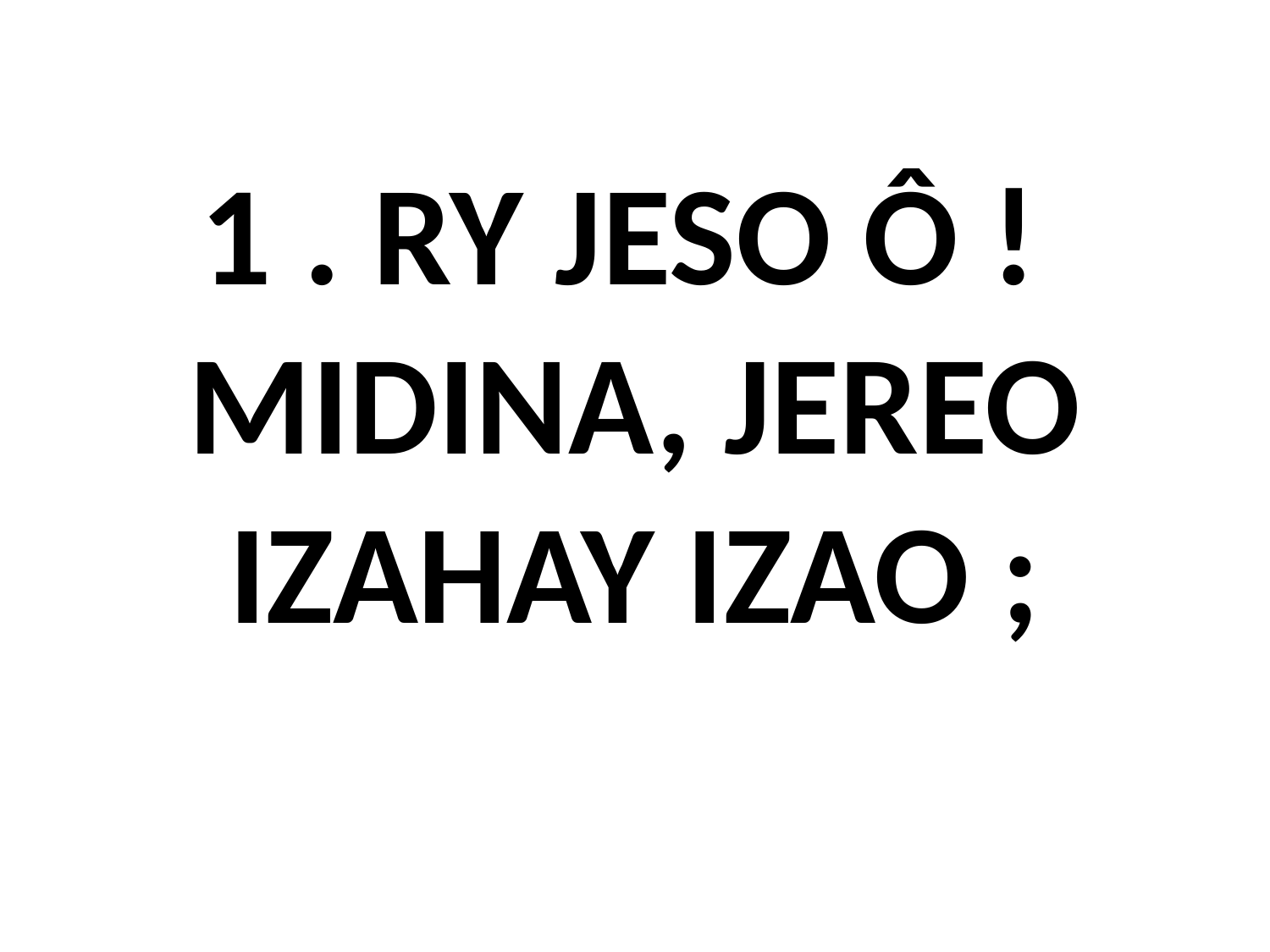

# 1 . RY JESO Ô !  MIDINA, JEREO IZAHAY IZAO ;